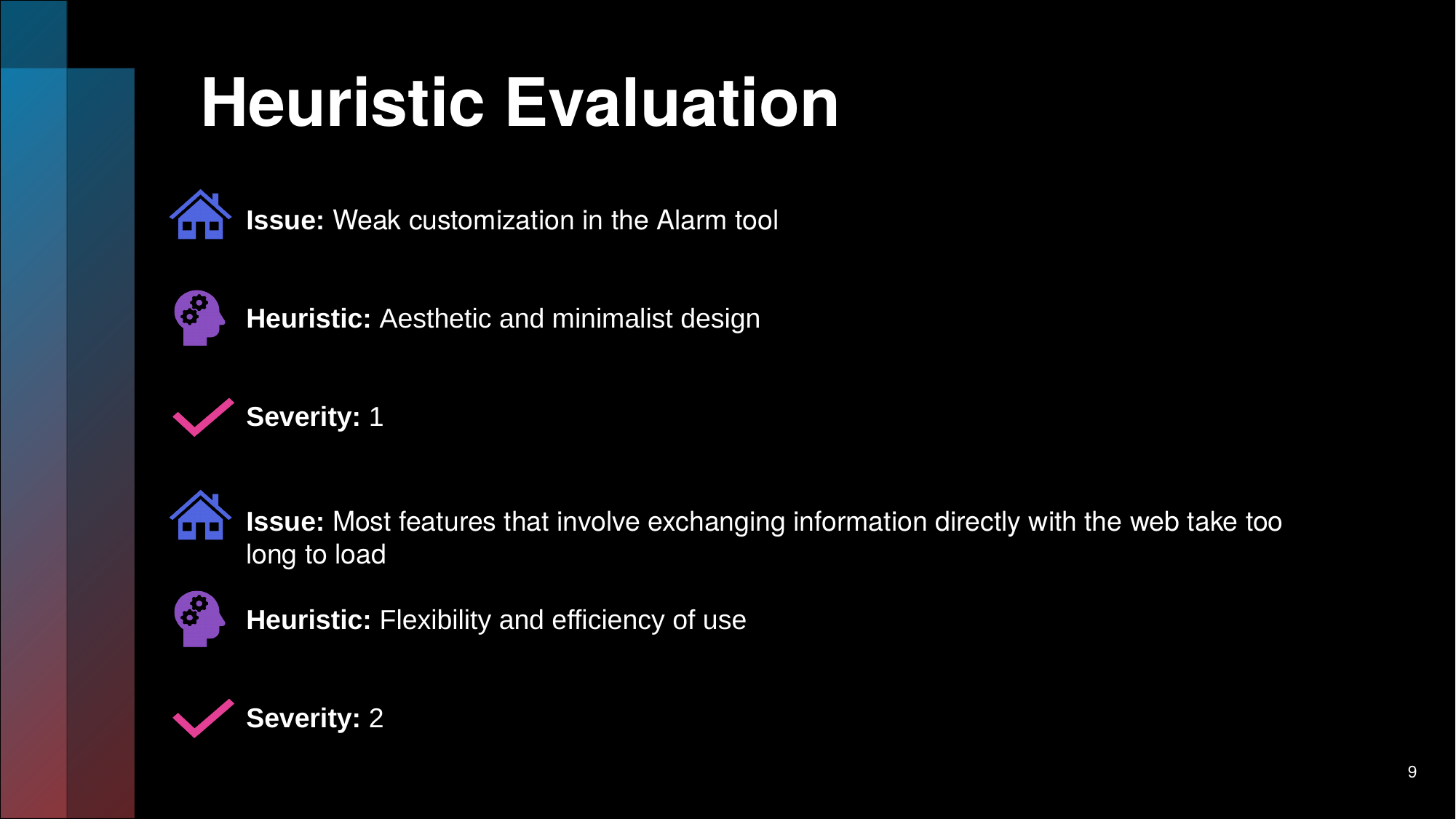

# Heuristic Evaluation

Issue: Weak customization in the Alarm tool

Heuristic: Aesthetic and minimalist design

Severity: 1

Issue: Most features that involve exchanging information directly with the web take too long to load

Heuristic: Flexibility and efficiency of use

Severity: 2

9